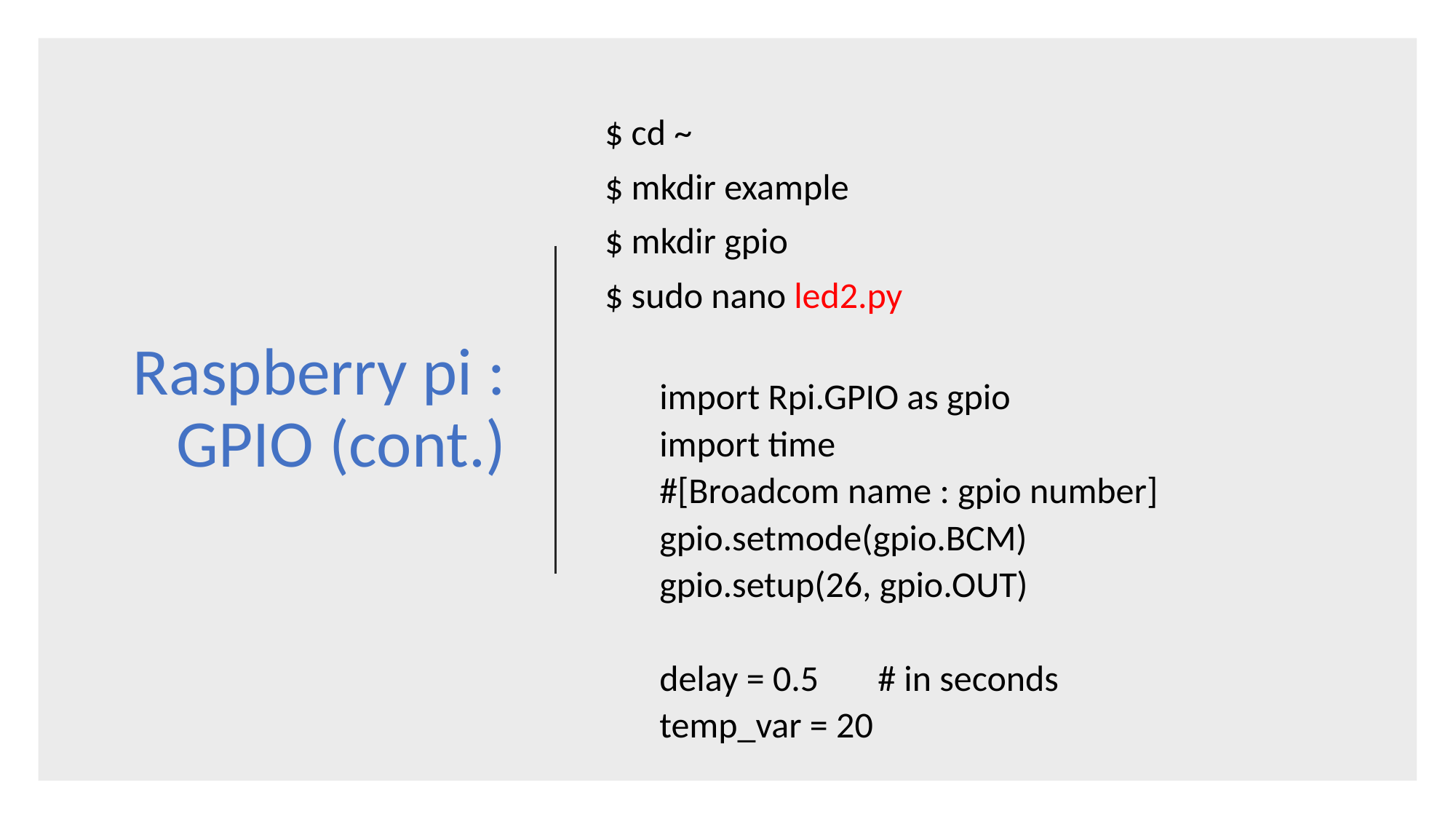

$ cd ~
$ mkdir example
$ mkdir gpio
$ sudo nano led2.py

import Rpi.GPIO as gpio
import time
#[Broadcom name : gpio number]
gpio.setmode(gpio.BCM)
gpio.setup(26, gpio.OUT)

delay = 0.5	# in seconds
temp_var = 20
# Raspberry pi : GPIO (cont.)